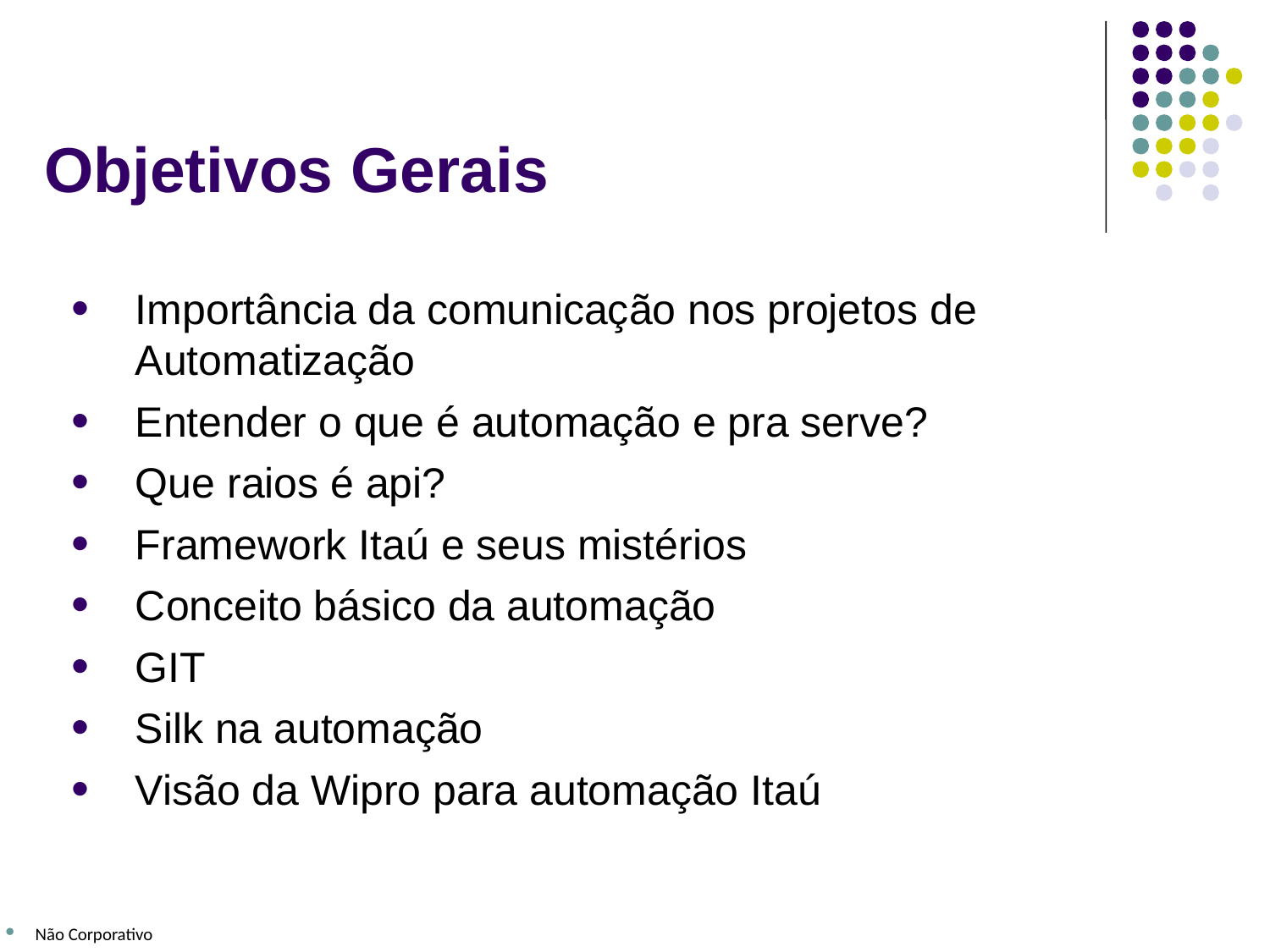

# Objetivos Gerais
Importância da comunicação nos projetos de Automatização
Entender o que é automação e pra serve?
Que raios é api?
Framework Itaú e seus mistérios
Conceito básico da automação
GIT
Silk na automação
Visão da Wipro para automação Itaú